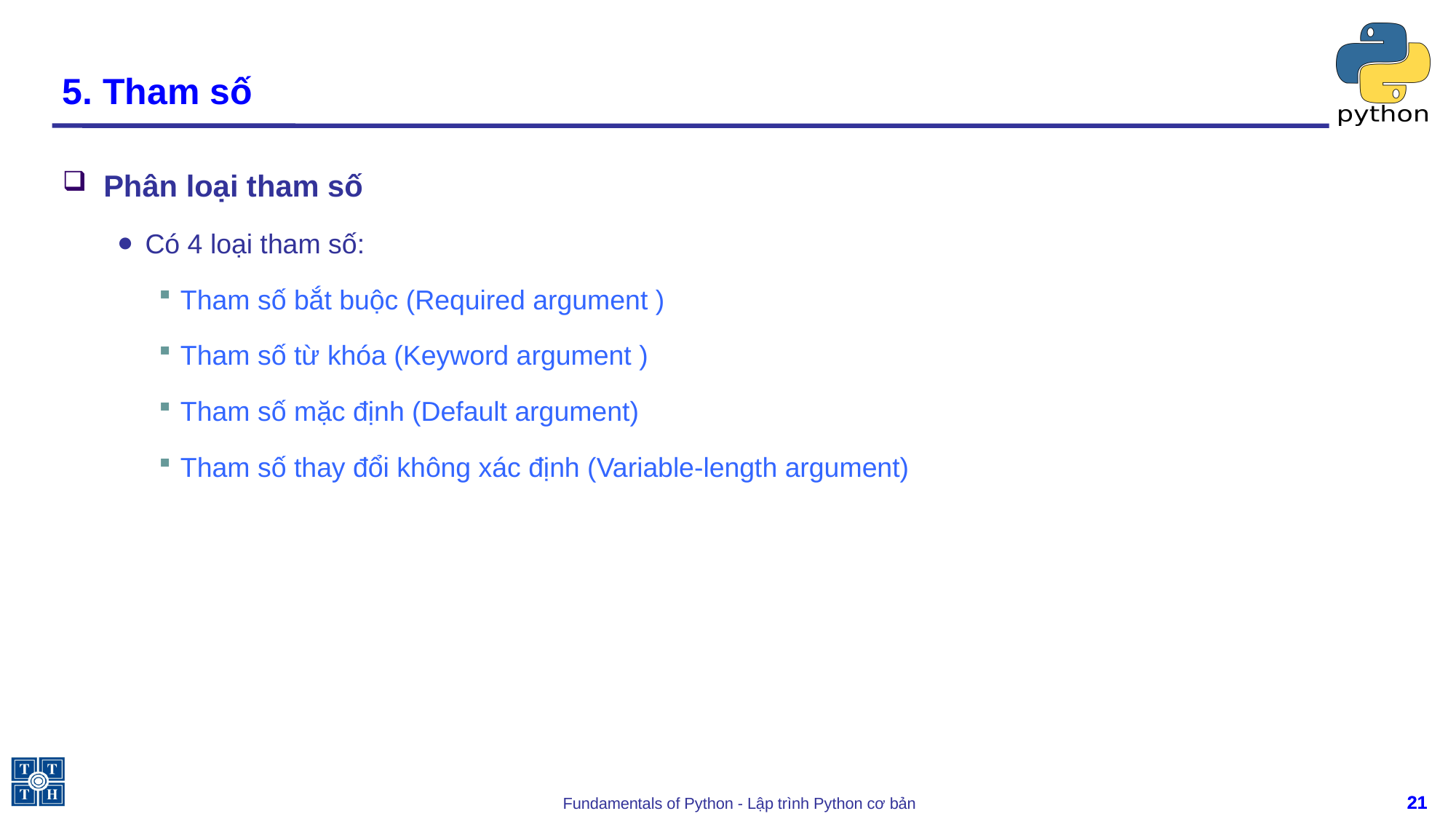

# 5. Tham số
Phân loại tham số
Có 4 loại tham số:
Tham số bắt buộc (Required argument )
Tham số từ khóa (Keyword argument )
Tham số mặc định (Default argument)
Tham số thay đổi không xác định (Variable-length argument)